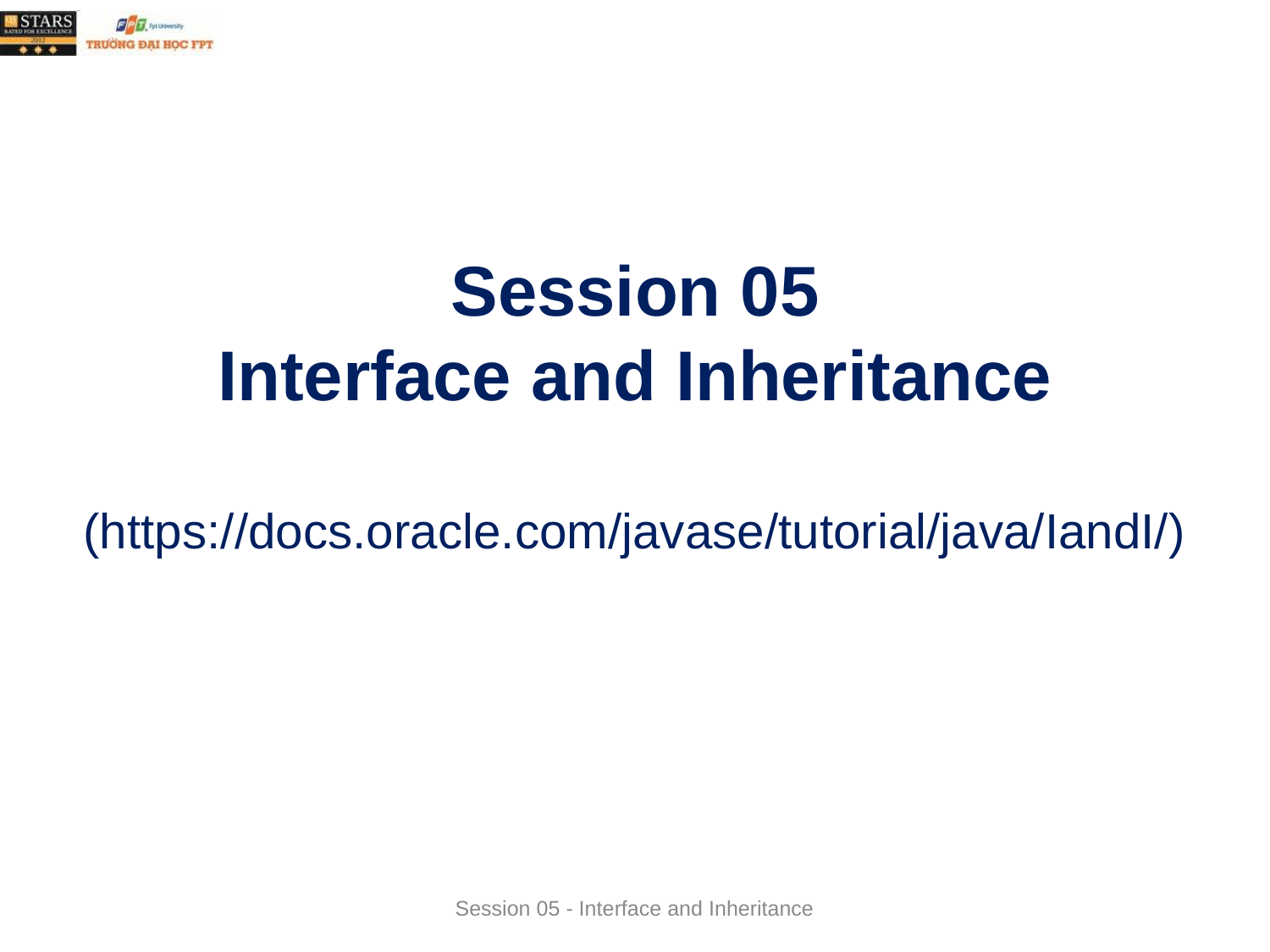

# Session 05 Interface and Inheritance (https://docs.oracle.com/javase/tutorial/java/IandI/)
Session 05 - Interface and Inheritance